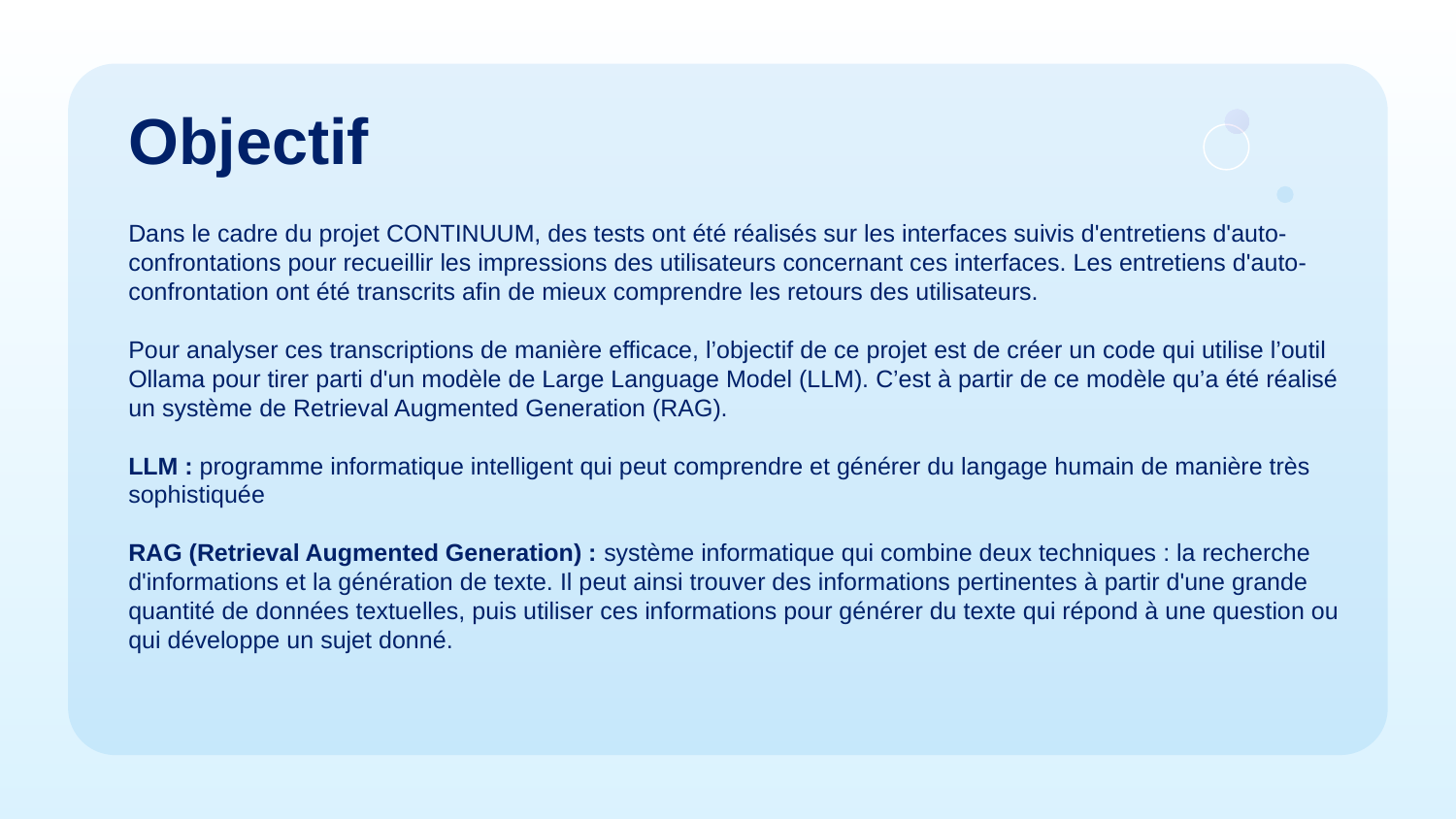

# Objectif

Dans le cadre du projet CONTINUUM, des tests ont été réalisés sur les interfaces suivis d'entretiens d'auto-confrontations pour recueillir les impressions des utilisateurs concernant ces interfaces. Les entretiens d'auto-confrontation ont été transcrits afin de mieux comprendre les retours des utilisateurs.

Pour analyser ces transcriptions de manière efficace, l’objectif de ce projet est de créer un code qui utilise l’outil Ollama pour tirer parti d'un modèle de Large Language Model (LLM). C’est à partir de ce modèle qu’a été réalisé un système de Retrieval Augmented Generation (RAG).

LLM : programme informatique intelligent qui peut comprendre et générer du langage humain de manière très sophistiquée

RAG (Retrieval Augmented Generation) : système informatique qui combine deux techniques : la recherche d'informations et la génération de texte. Il peut ainsi trouver des informations pertinentes à partir d'une grande quantité de données textuelles, puis utiliser ces informations pour générer du texte qui répond à une question ou qui développe un sujet donné.